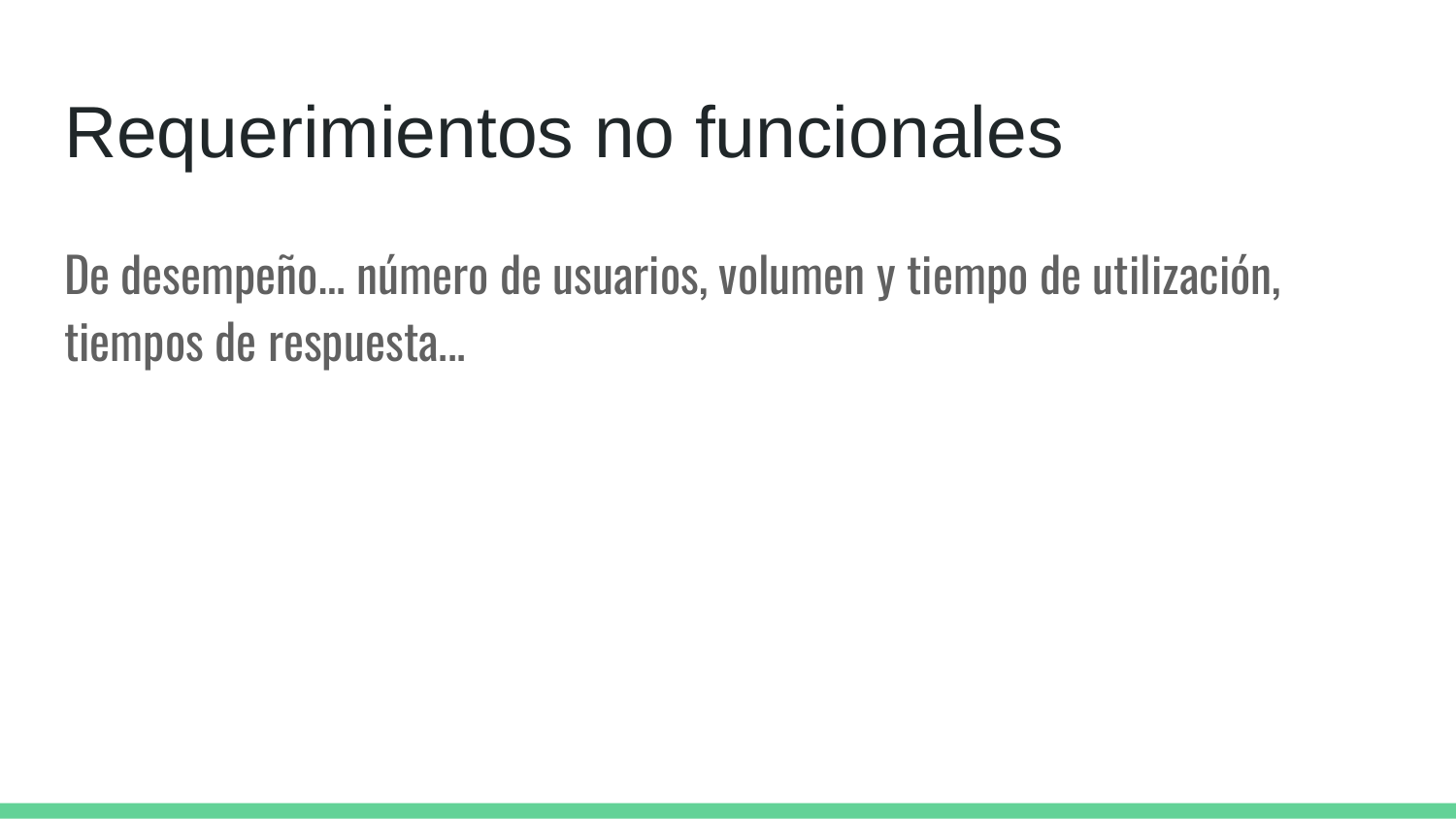

# Requerimientos no funcionales
De desempeño… número de usuarios, volumen y tiempo de utilización, tiempos de respuesta...